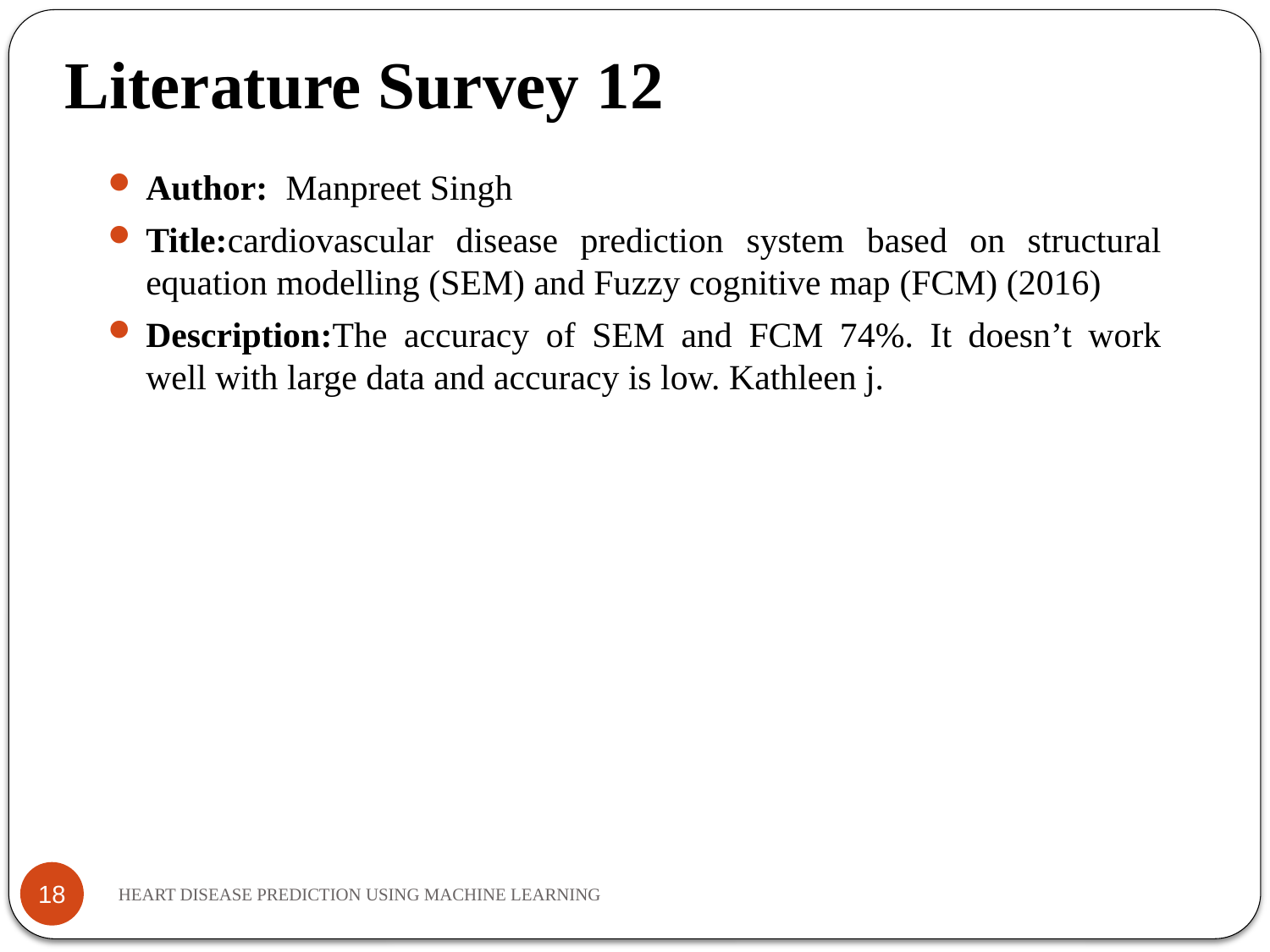

Literature Survey 12
Author:  Manpreet Singh
Title:cardiovascular disease prediction system based on structural equation modelling (SEM) and Fuzzy cognitive map (FCM) (2016)
Description:The accuracy of SEM and FCM 74%. It doesn’t work well with large data and accuracy is low. Kathleen j.

18
HEART DISEASE PREDICTION USING MACHINE LEARNING